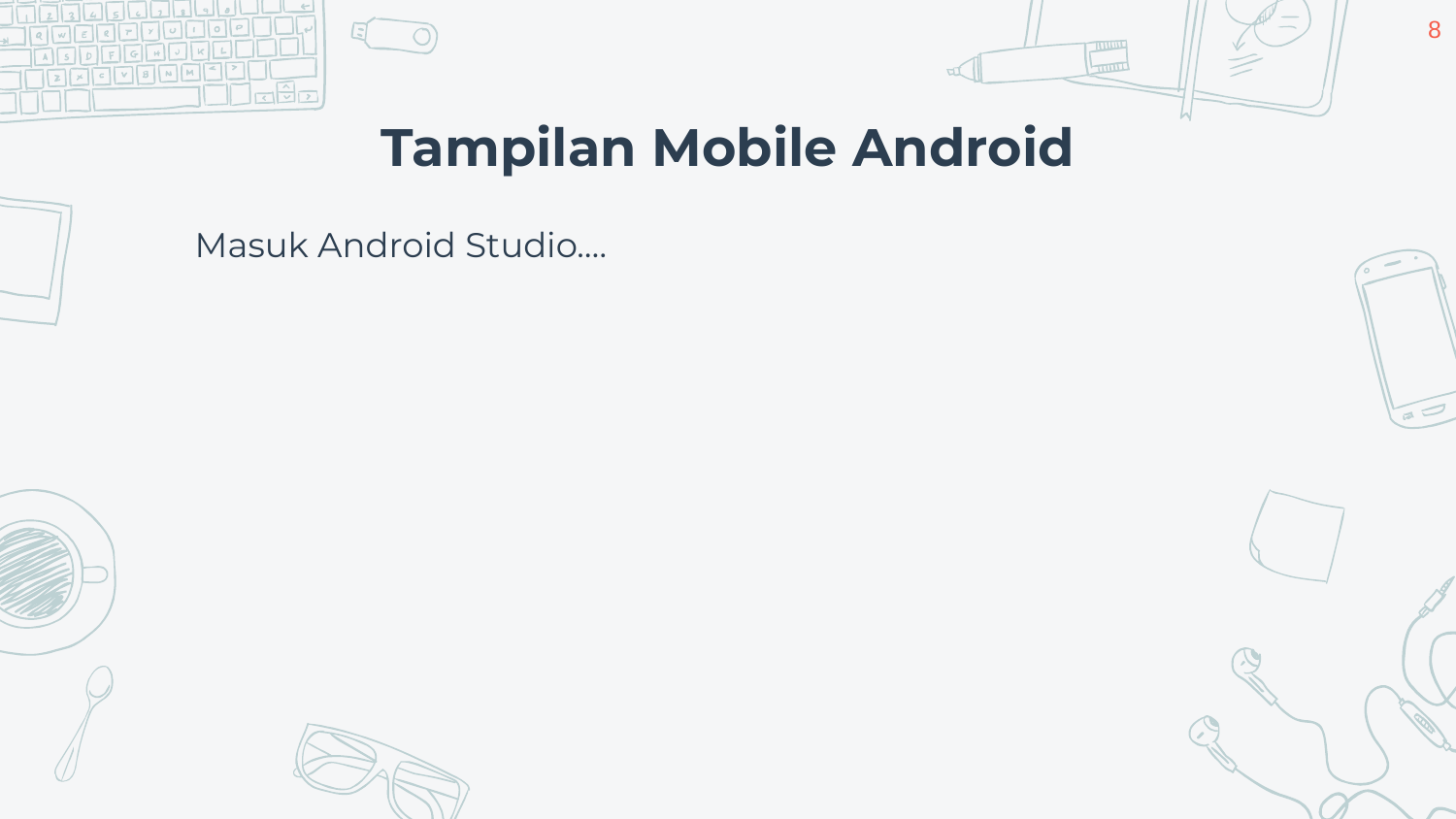

8
# Tampilan Mobile Android
Masuk Android Studio….